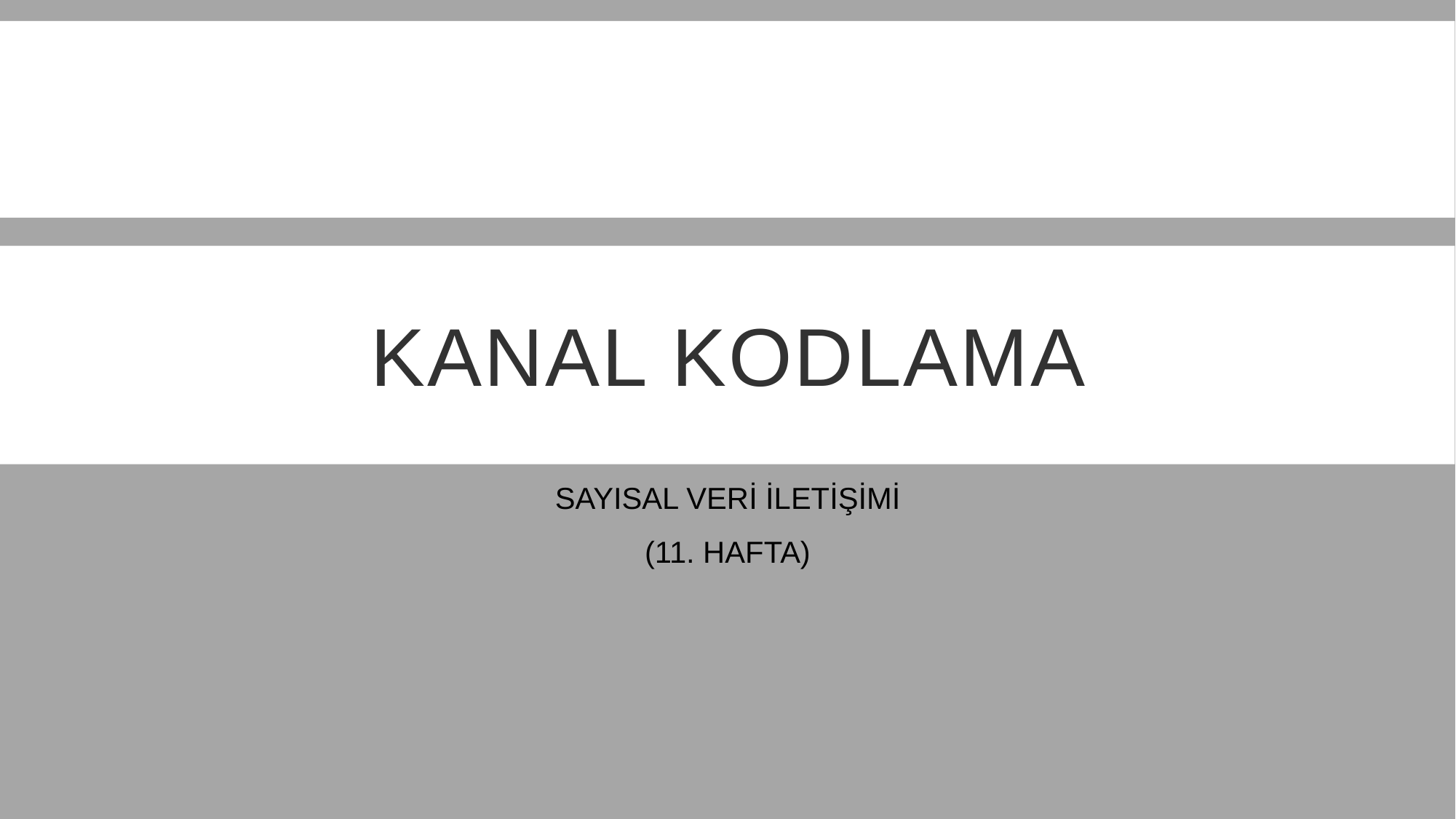

# Kanal kodlama
SAYISAL VERİ İLETİŞİMİ
(11. HAFTA)